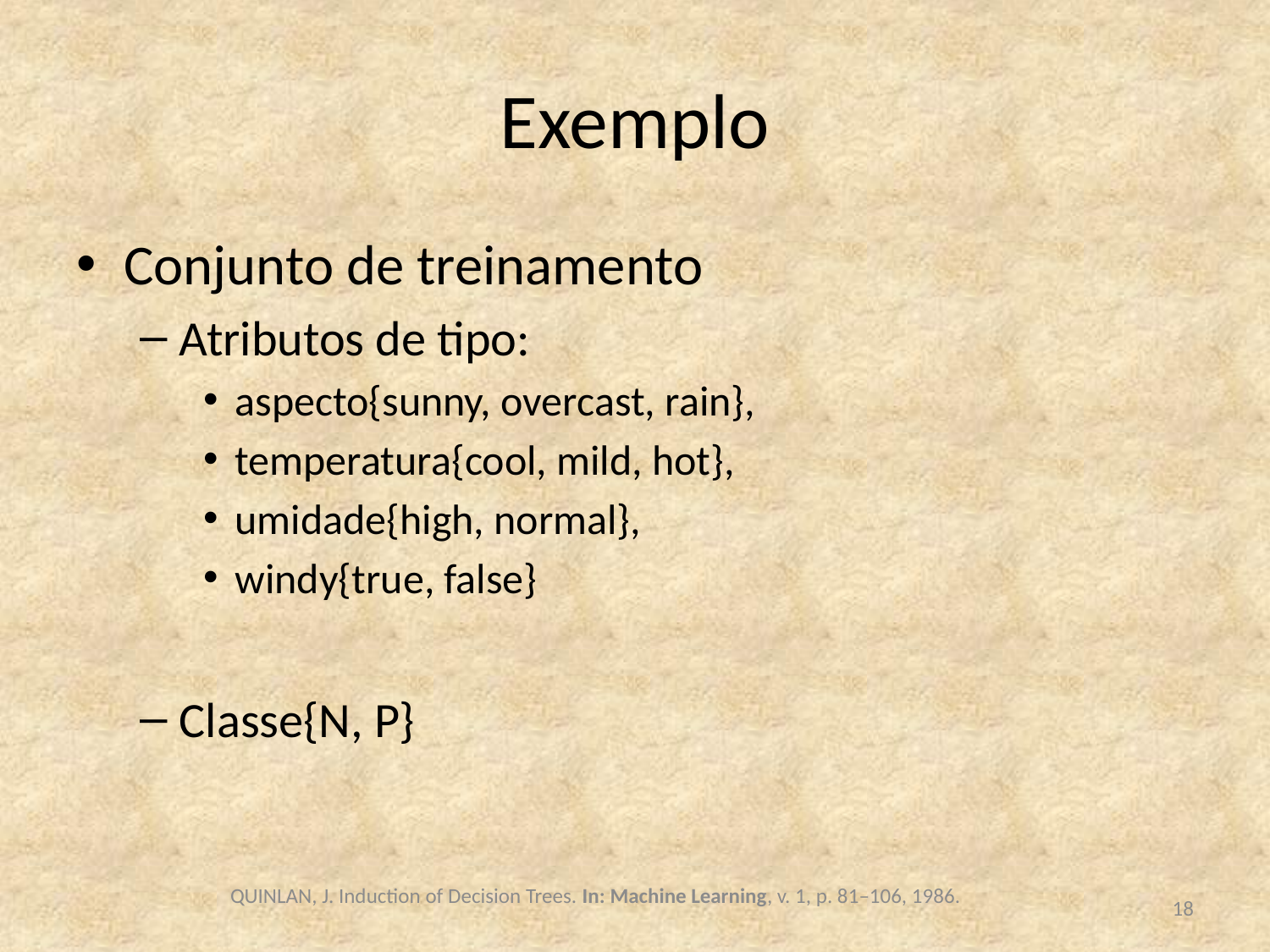

# Exemplo
Conjunto de treinamento
Atributos de tipo:
aspecto{sunny, overcast, rain},
temperatura{cool, mild, hot},
umidade{high, normal},
windy{true, false}

Classe{N, P}
QUINLAN, J. Induction of Decision Trees. In: Machine Learning, v. 1, p. 81–106, 1986.

18